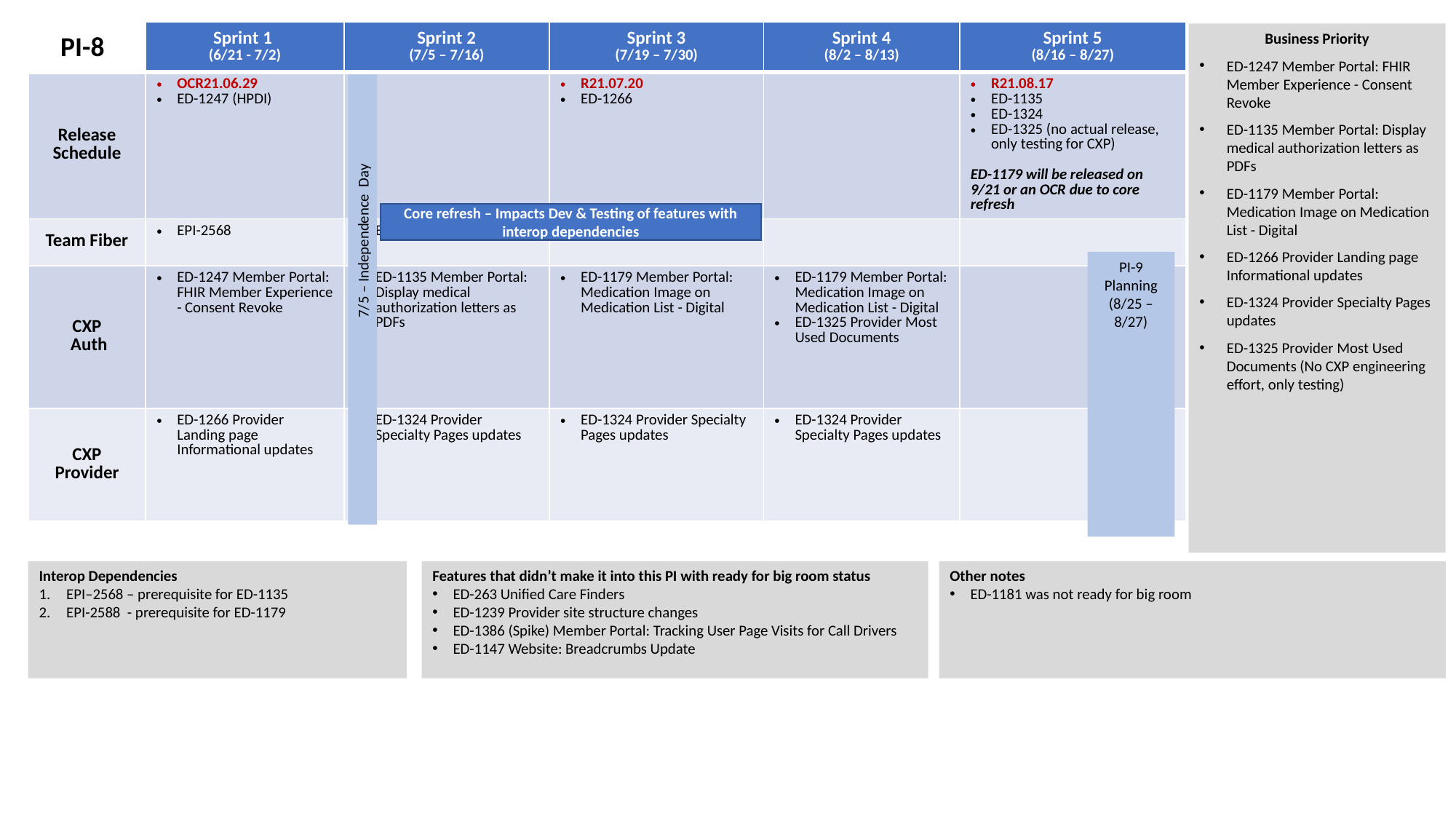

|  | Sprint 1 (6/21 - 7/2) | Sprint 2 (7/5 – 7/16) | Sprint 3 (7/19 – 7/30) | Sprint 4 (8/2 – 8/13) | Sprint 5 (8/16 – 8/27) |
| --- | --- | --- | --- | --- | --- |
| Release Schedule | OCR21.06.29 ED-1247 (HPDI) |  | R21.07.20 ED-1266 |  | R21.08.17 ED-1135 ED-1324 ED-1325 (no actual release, only testing for CXP) ED-1179 will be released on 9/21 or an OCR due to core refresh |
| Team Fiber | EPI-2568 | EPI-2588 | EPI-2588 |  |  |
| CXP Auth | ED-1247 Member Portal: FHIR Member Experience - Consent Revoke | ED-1135 Member Portal: Display medical authorization letters as PDFs | ED-1179 Member Portal: Medication Image on Medication List - Digital | ED-1179 Member Portal: Medication Image on Medication List - Digital  ED-1325 Provider Most Used Documents |  |
| CXP Provider | ED-1266 Provider Landing page Informational updates | ED-1324 Provider Specialty Pages updates | ED-1324 Provider Specialty Pages updates | ED-1324 Provider Specialty Pages updates |  |
PI-8
Business Priority
ED-1247 Member Portal: FHIR Member Experience - Consent Revoke
ED-1135 Member Portal: Display medical authorization letters as PDFs
ED-1179 Member Portal: Medication Image on Medication List - Digital
ED-1266 Provider Landing page Informational updates
ED-1324 Provider Specialty Pages updates
ED-1325 Provider Most Used Documents (No CXP engineering effort, only testing)

Core refresh – Impacts Dev & Testing of features with interop dependencies
PI-9 Planning (8/25 – 8/27)
                                  7/5 – Independence  Day
Interop Dependencies
EPI–2568 – prerequisite for ED-1135
EPI-2588  - prerequisite for ED-1179

Features that didn’t make it into this PI with ready for big room status
ED-263 Unified Care Finders
ED-1239 Provider site structure changes
ED-1386 (Spike) Member Portal: Tracking User Page Visits for Call Drivers
ED-1147 Website: Breadcrumbs Update

Other notes
ED-1181 was not ready for big room